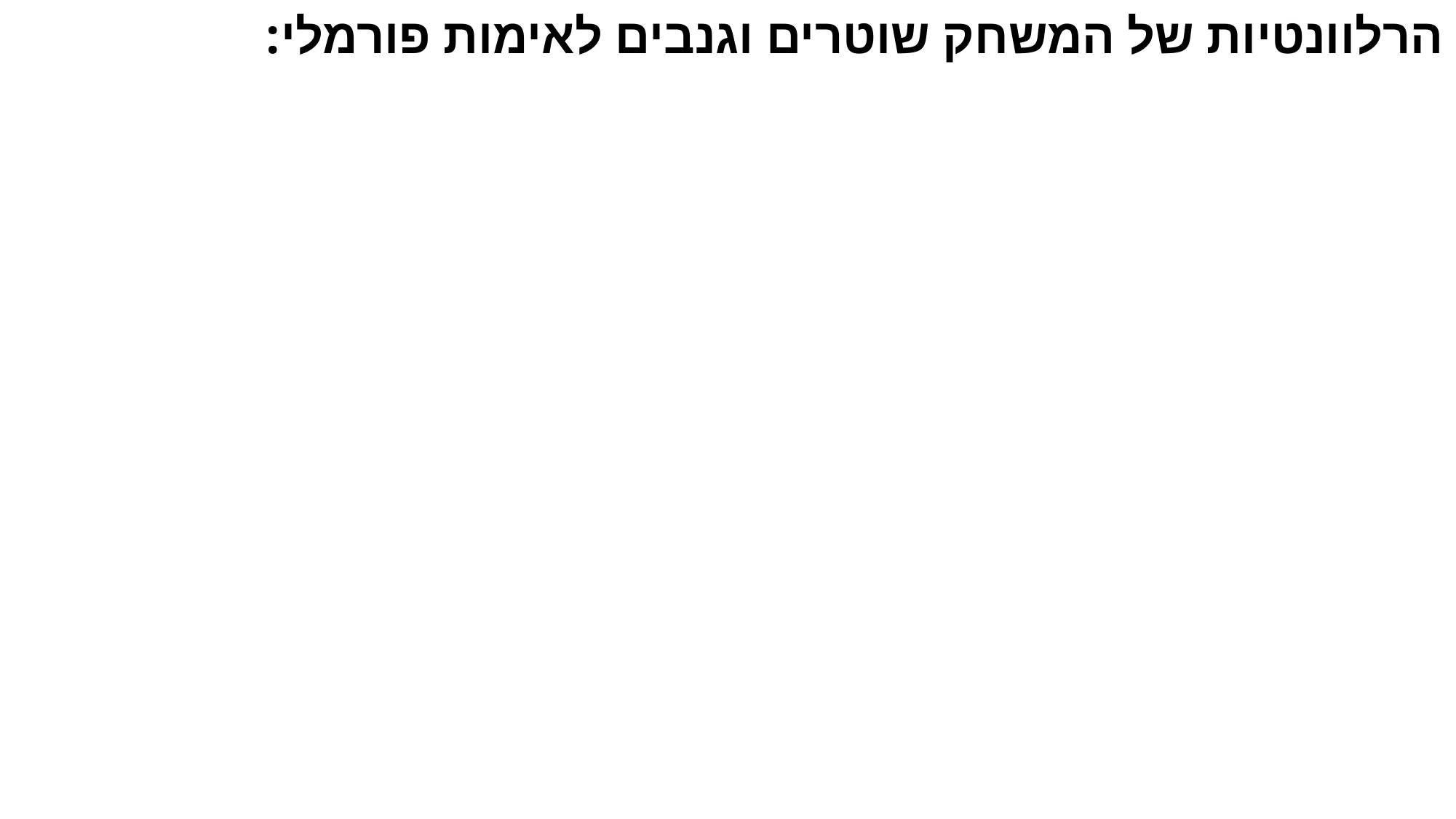

הרלוונטיות של המשחק שוטרים וגנבים לאימות פורמלי: